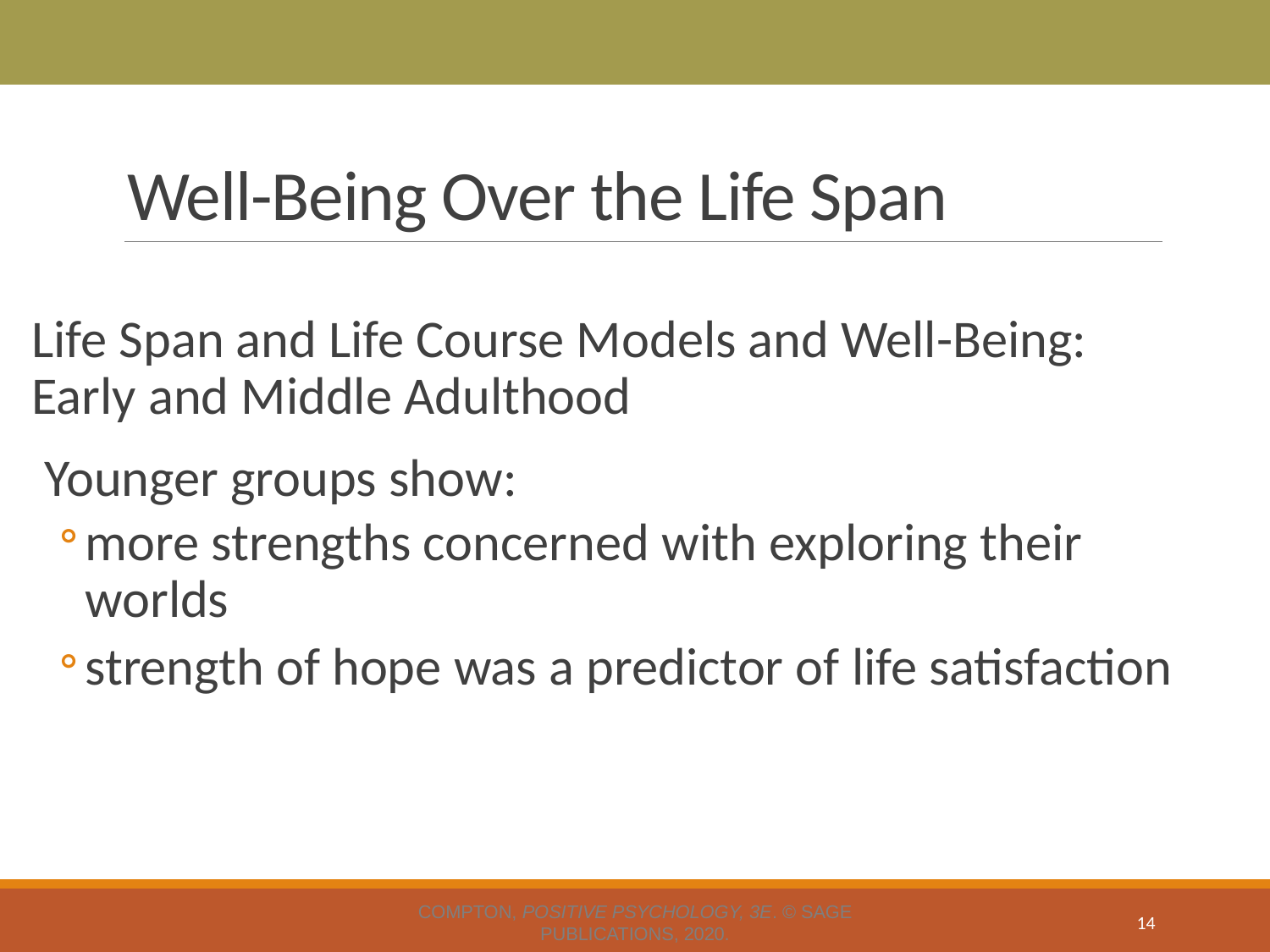

# Well-Being Over the Life Span
Life Span and Life Course Models and Well-Being: Early and Middle Adulthood
Younger groups show:
more strengths concerned with exploring their worlds
strength of hope was a predictor of life satisfaction

Compton, Positive Psychology, 3e. © SAGE Publications, 2020.
14